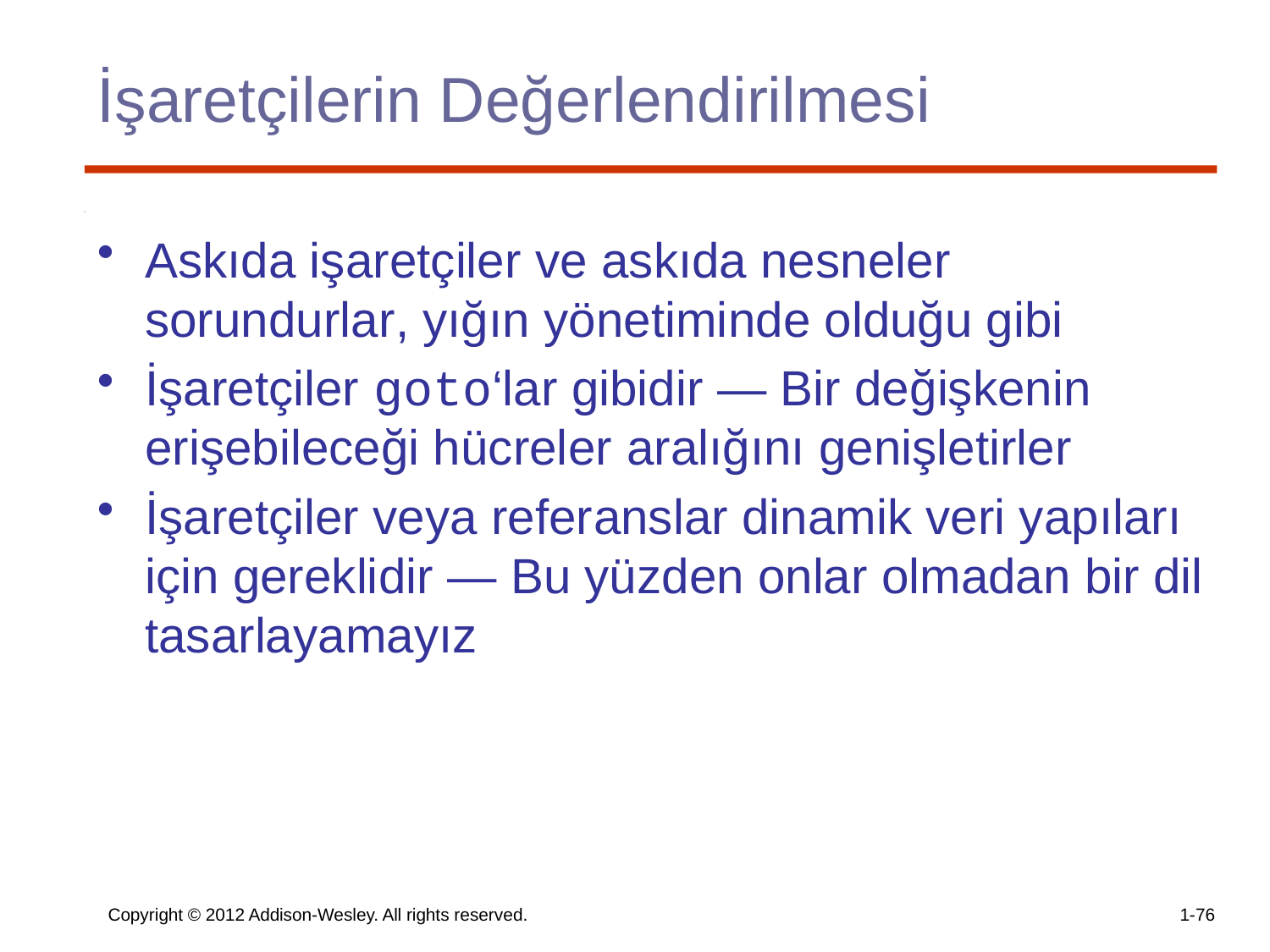

# İşaretçilerin Değerlendirilmesi
Askıda işaretçiler ve askıda nesneler sorundurlar, yığın yönetiminde olduğu gibi
İşaretçiler goto‘lar gibidir — Bir değişkenin erişebileceği hücreler aralığını genişletirler
İşaretçiler veya referanslar dinamik veri yapıları için gereklidir — Bu yüzden onlar olmadan bir dil tasarlayamayız
Copyright © 2012 Addison-Wesley. All rights reserved.
1-76